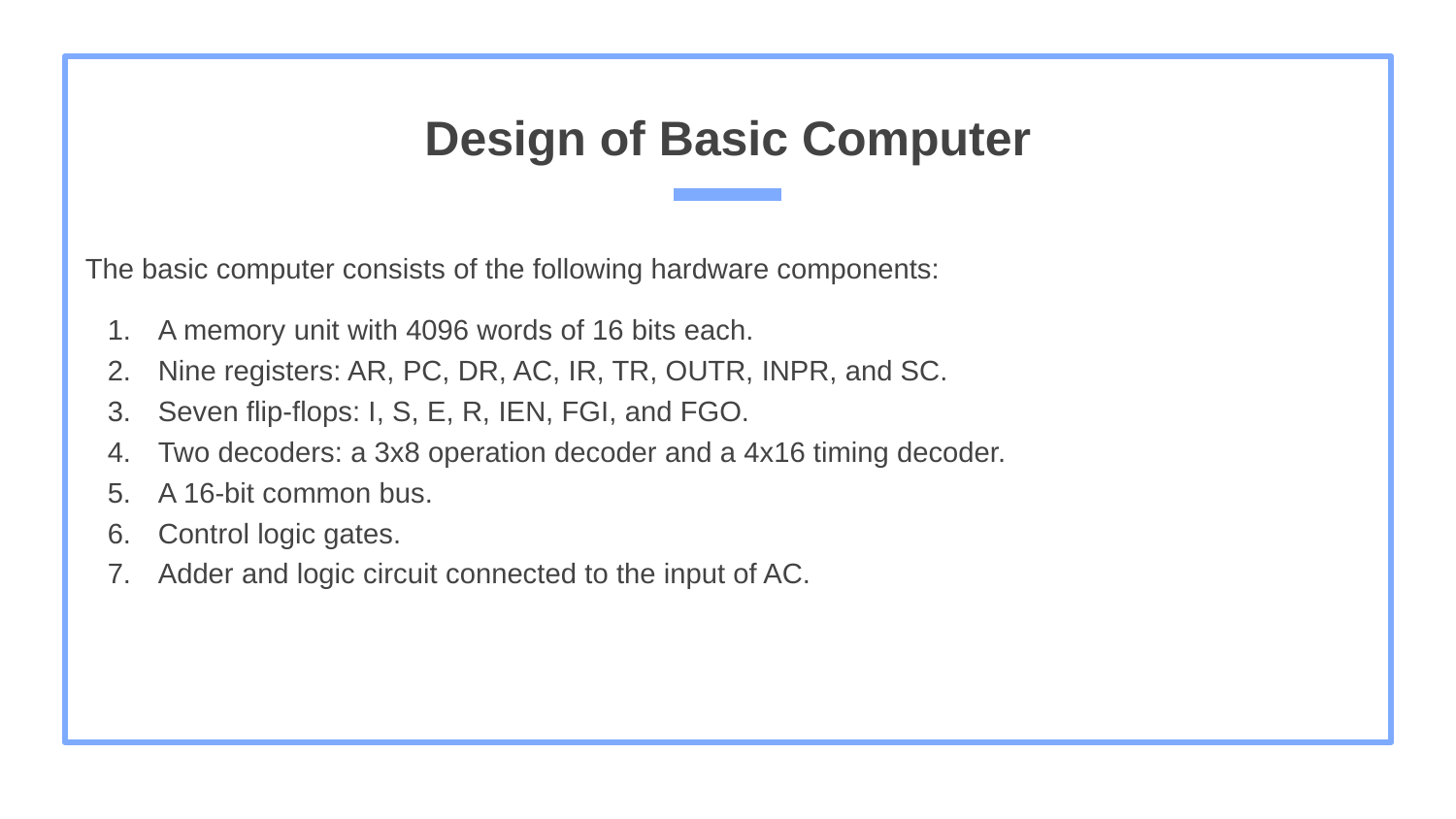

# Design of Basic Computer
The basic computer consists of the following hardware components:
A memory unit with 4096 words of 16 bits each.
Nine registers: AR, PC, DR, AC, IR, TR, OUTR, INPR, and SC.
Seven flip-flops: I, S, E, R, IEN, FGI, and FGO.
Two decoders: a 3x8 operation decoder and a 4x16 timing decoder.
A 16-bit common bus.
Control logic gates.
Adder and logic circuit connected to the input of AC.